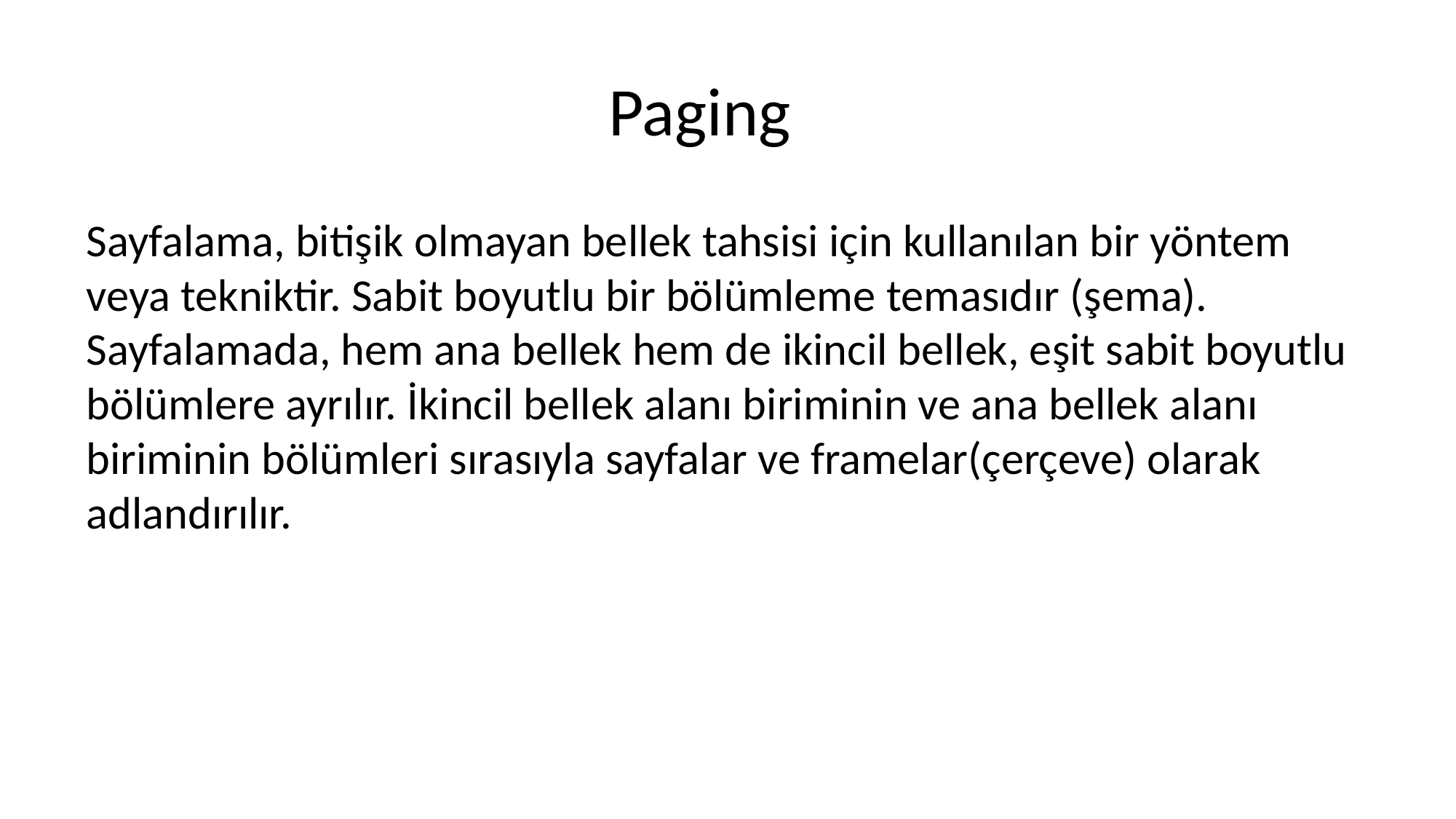

# Paging
Sayfalama, bitişik olmayan bellek tahsisi için kullanılan bir yöntem veya tekniktir. Sabit boyutlu bir bölümleme temasıdır (şema). Sayfalamada, hem ana bellek hem de ikincil bellek, eşit sabit boyutlu bölümlere ayrılır. İkincil bellek alanı biriminin ve ana bellek alanı biriminin bölümleri sırasıyla sayfalar ve framelar(çerçeve) olarak adlandırılır.